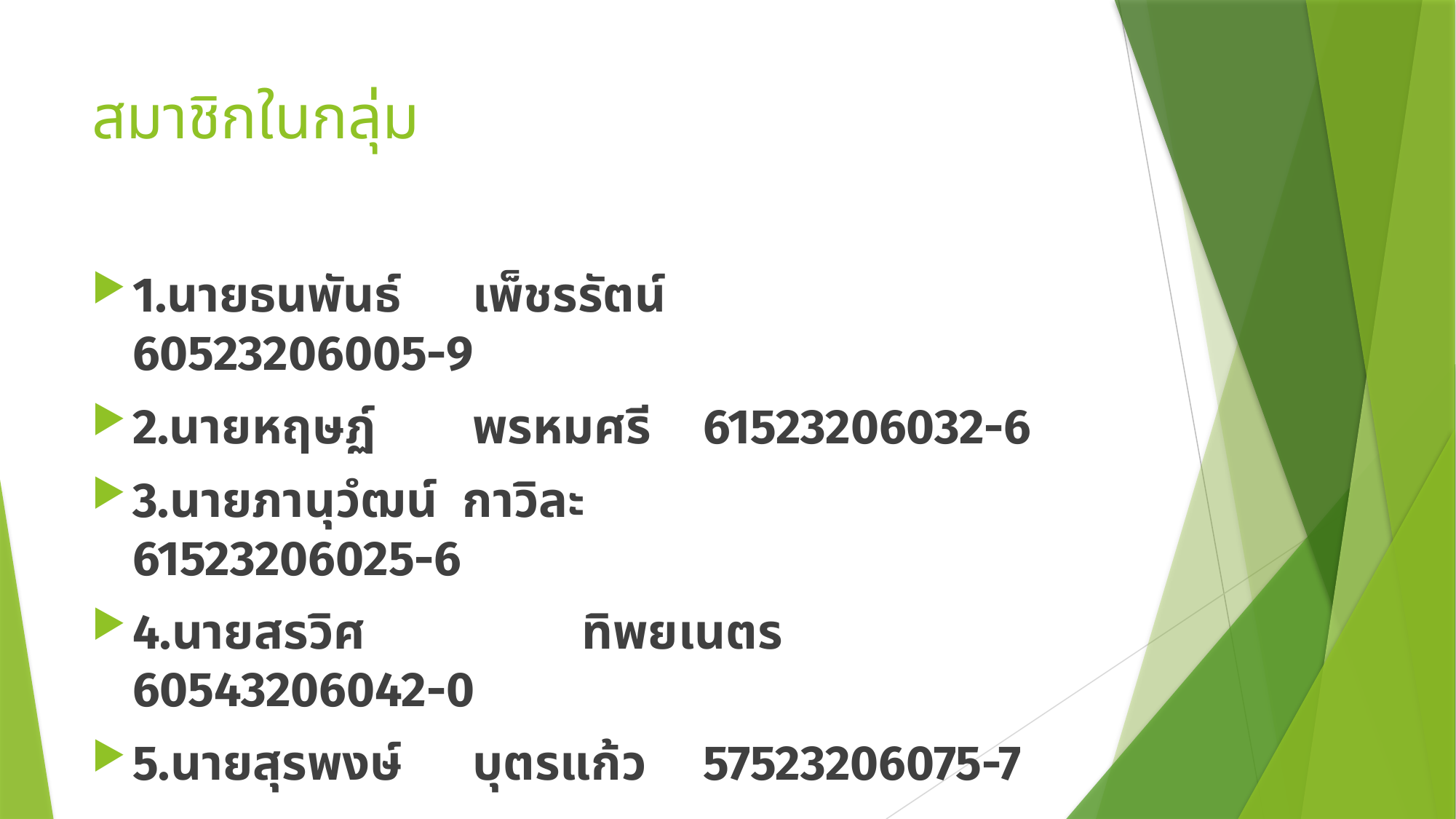

# สมาชิกในกลุ่ม
1.นายธนพันธ์ 	 เพ็ชรรัตน์ 	  60523206005-9
2.นายหฤษฏ์ 	 พรหมศรี 	  61523206032-6
3.นายภานุวํฒน์  กาวิละ 		  61523206025-6
4.นายสรวิศ 		 ทิพยเนตร 	  60543206042-0
5.นายสุรพงษ์ 	 บุตรแก้ว 	  57523206075-7